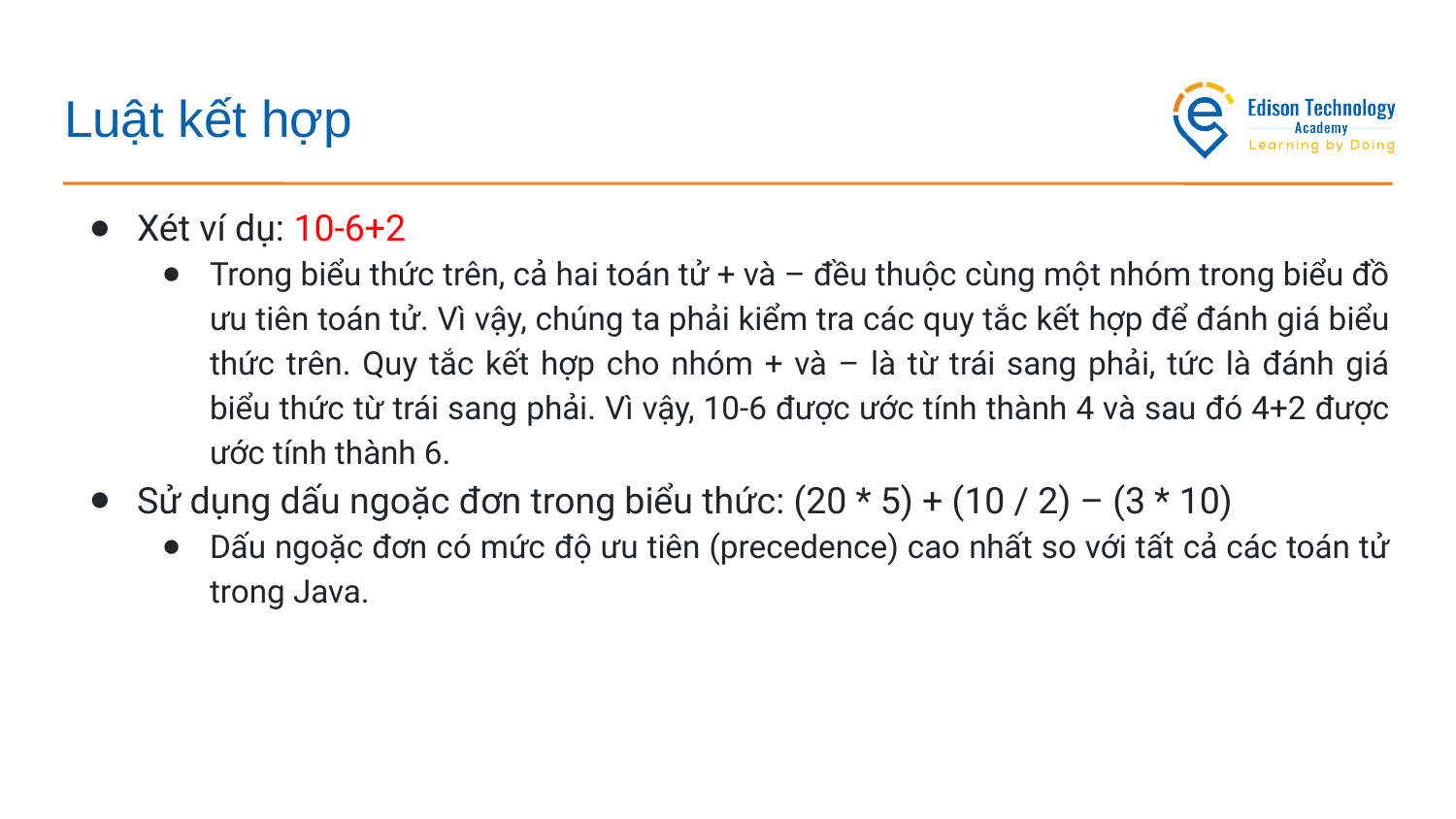

# Luật kết hợp
Xét ví dụ: 10-6+2
Trong biểu thức trên, cả hai toán tử + và – đều thuộc cùng một nhóm trong biểu đồ ưu tiên toán tử. Vì vậy, chúng ta phải kiểm tra các quy tắc kết hợp để đánh giá biểu thức trên. Quy tắc kết hợp cho nhóm + và – là từ trái sang phải, tức là đánh giá biểu thức từ trái sang phải. Vì vậy, 10-6 được ước tính thành 4 và sau đó 4+2 được ước tính thành 6.
Sử dụng dấu ngoặc đơn trong biểu thức: (20 * 5) + (10 / 2) – (3 * 10)
Dấu ngoặc đơn có mức độ ưu tiên (precedence) cao nhất so với tất cả các toán tử trong Java.